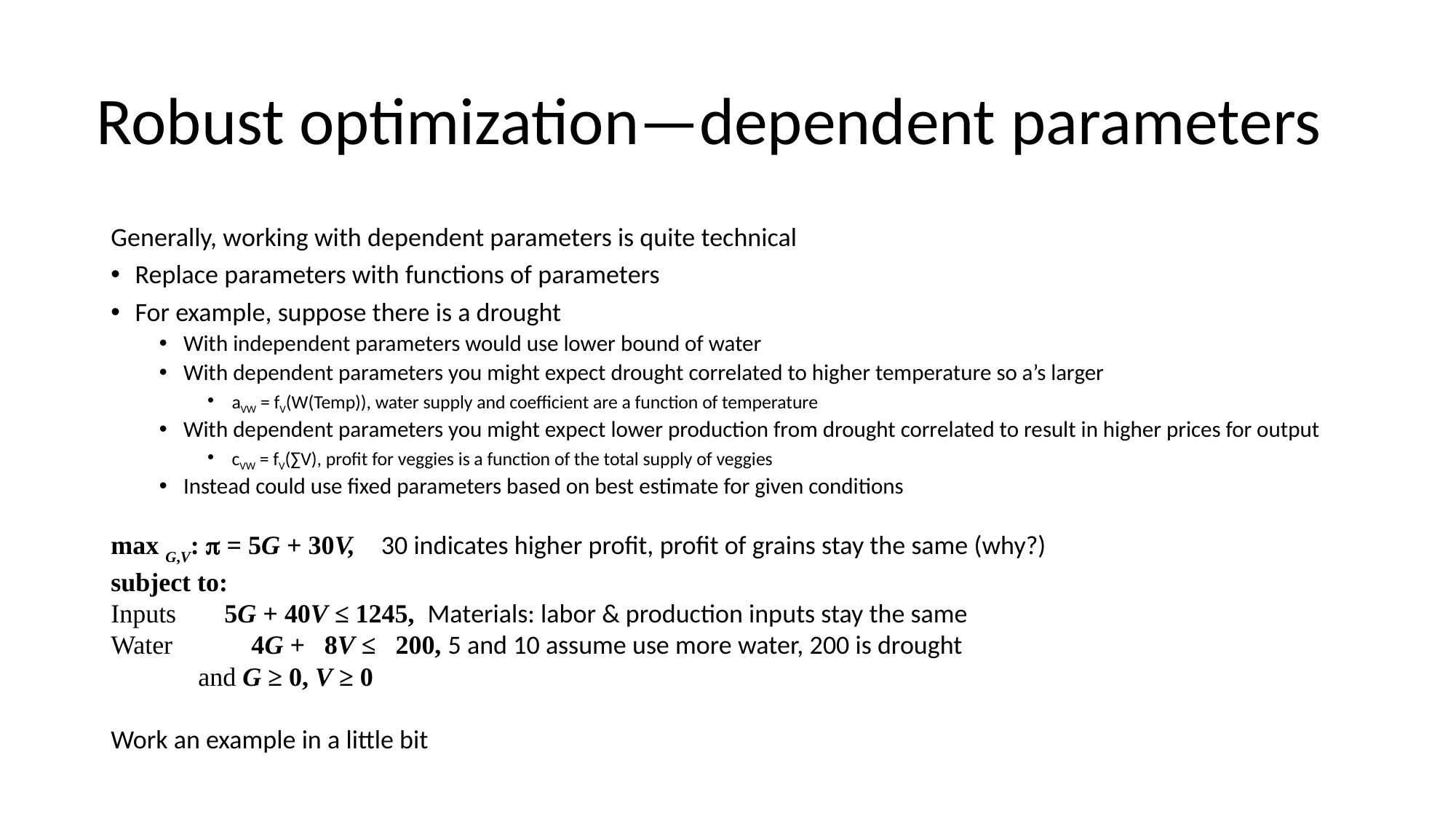

# Robust optimization—dependent parameters
Generally, working with dependent parameters is quite technical
Replace parameters with functions of parameters
For example, suppose there is a drought
With independent parameters would use lower bound of water
With dependent parameters you might expect drought correlated to higher temperature so a’s larger
aVW = fV(W(Temp)), water supply and coefficient are a function of temperature
With dependent parameters you might expect lower production from drought correlated to result in higher prices for output
cVW = fV(∑V), profit for veggies is a function of the total supply of veggies
Instead could use fixed parameters based on best estimate for given conditions

max G,V: π = 5G + 30V,    30 indicates higher profit, profit of grains stay the same (why?)
subject to:
Inputs	       5G + 40V ≤ 1245,  Materials: labor & production inputs stay the same
Water            4G +   8V ≤   200, 5 and 10 assume use more water, 200 is drought
	   and G ≥ 0, V ≥ 0

Work an example in a little bit